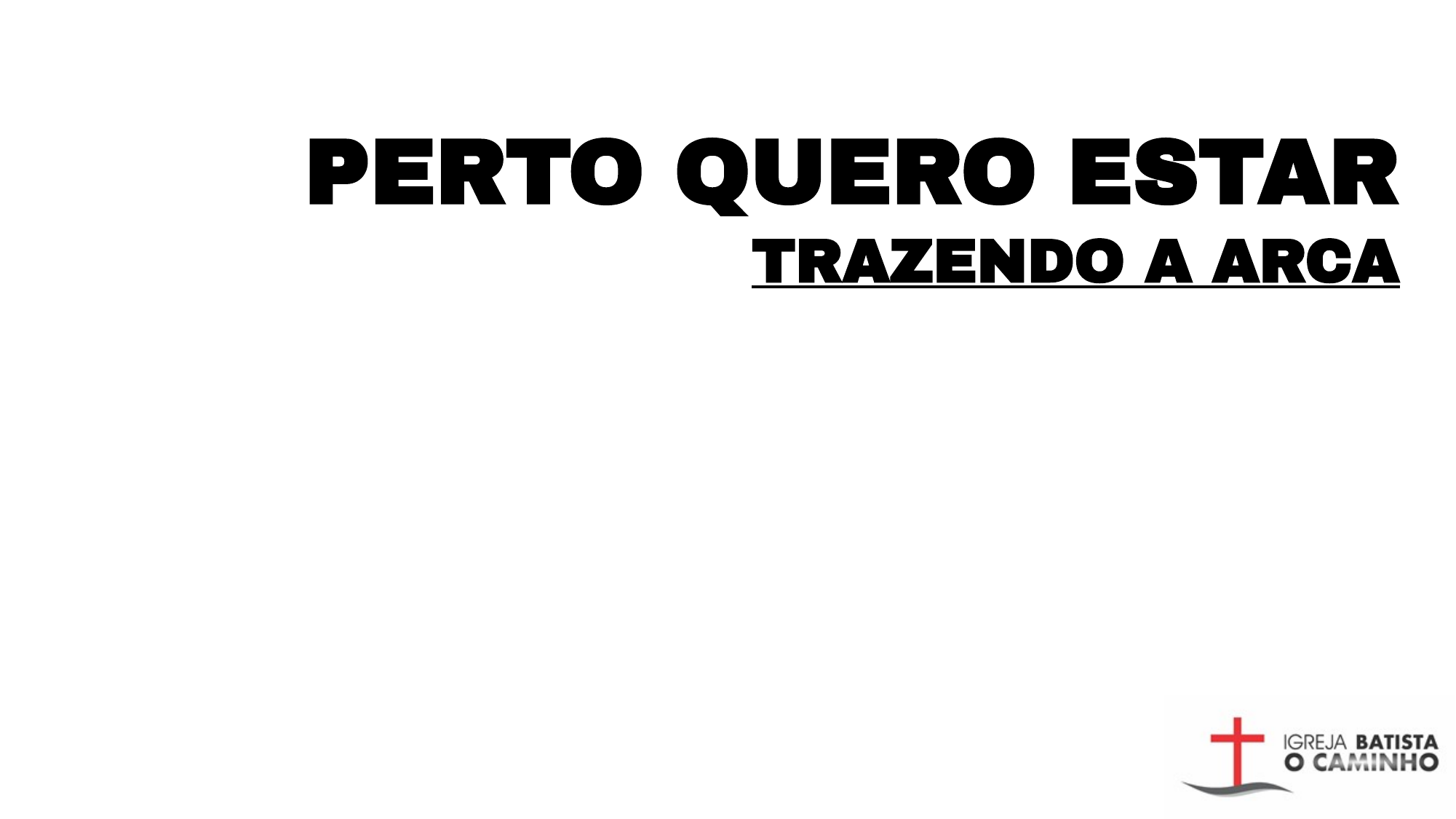

PERTO QUERO ESTAR
TRAZENDO A ARCA
#